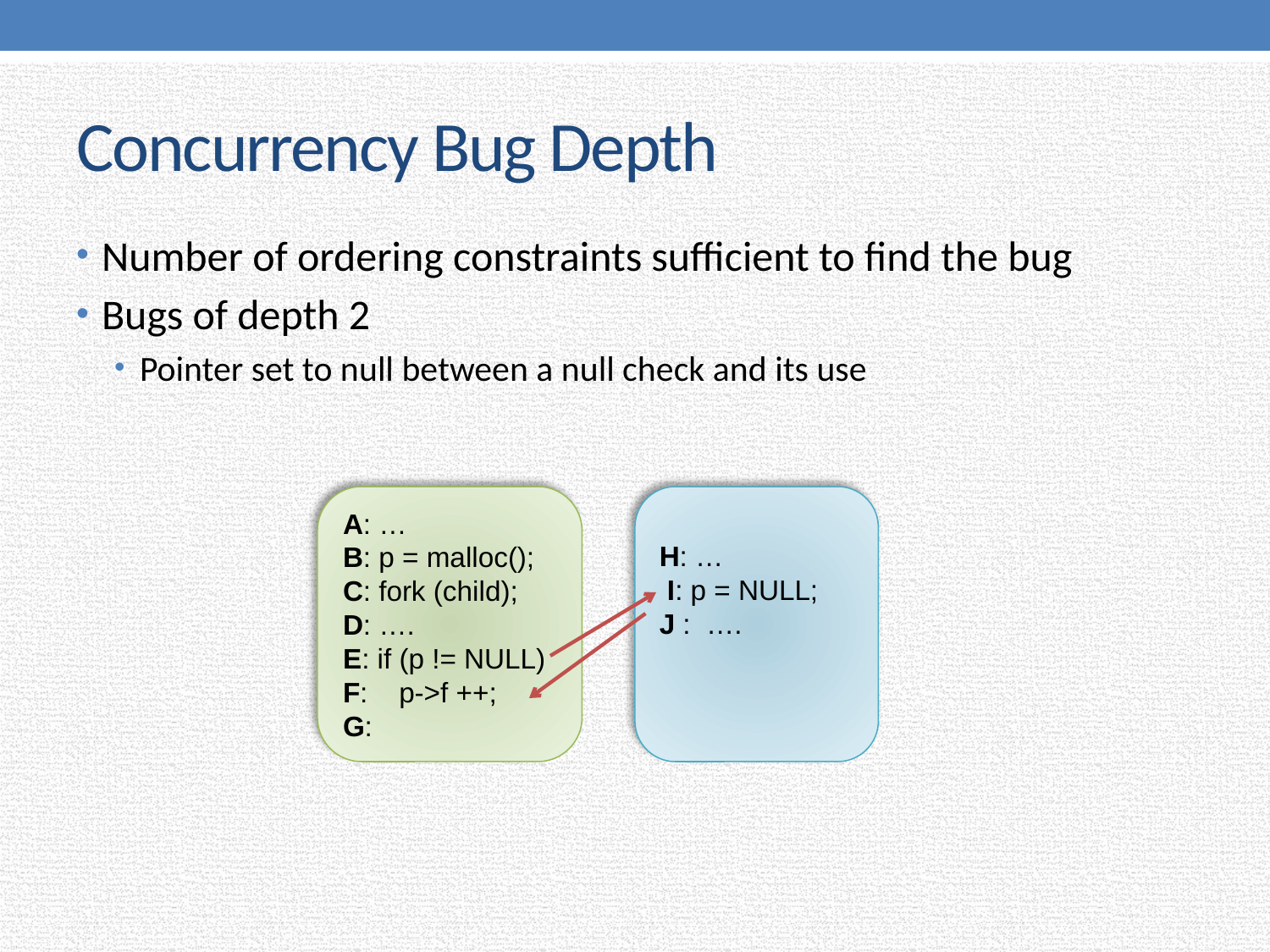

# Concurrency Bug Depth
Number of ordering constraints sufficient to find the bug
Bugs of depth 2
Pointer set to null between a null check and its use

A: …
B: p = malloc();
C: fork (child);
D: ….
E: if (p != NULL)
F:    p->f ++;
G:

H: …
 I: p = NULL;
J :  ….